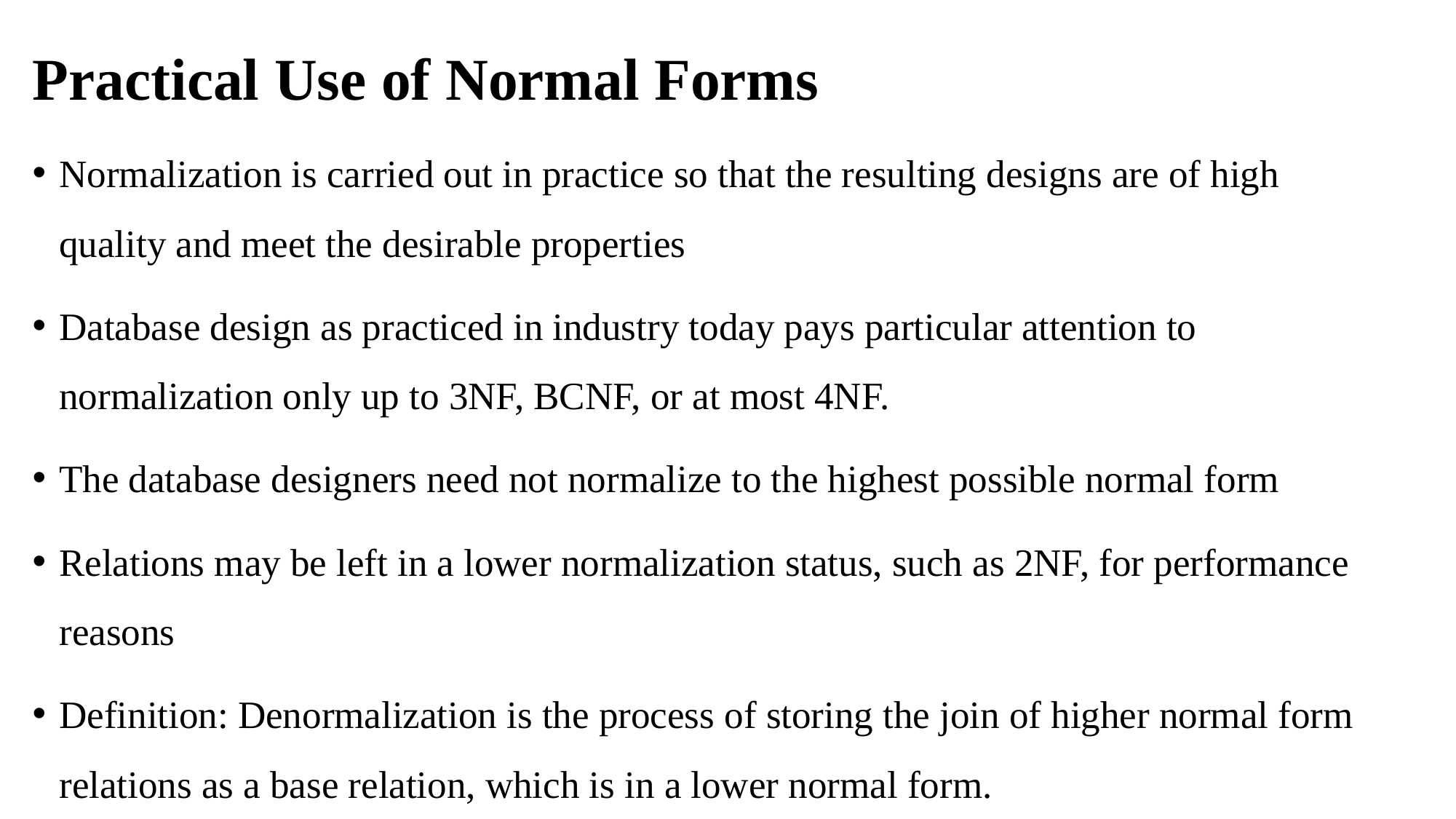

Practical Use of Normal Forms
Normalization is carried out in practice so that the resulting designs are of high quality and meet the desirable properties
Database design as practiced in industry today pays particular attention to normalization only up to 3NF, BCNF, or at most 4NF.
The database designers need not normalize to the highest possible normal form
Relations may be left in a lower normalization status, such as 2NF, for performance reasons
Definition: Denormalization is the process of storing the join of higher normal form relations as a base relation, which is in a lower normal form.